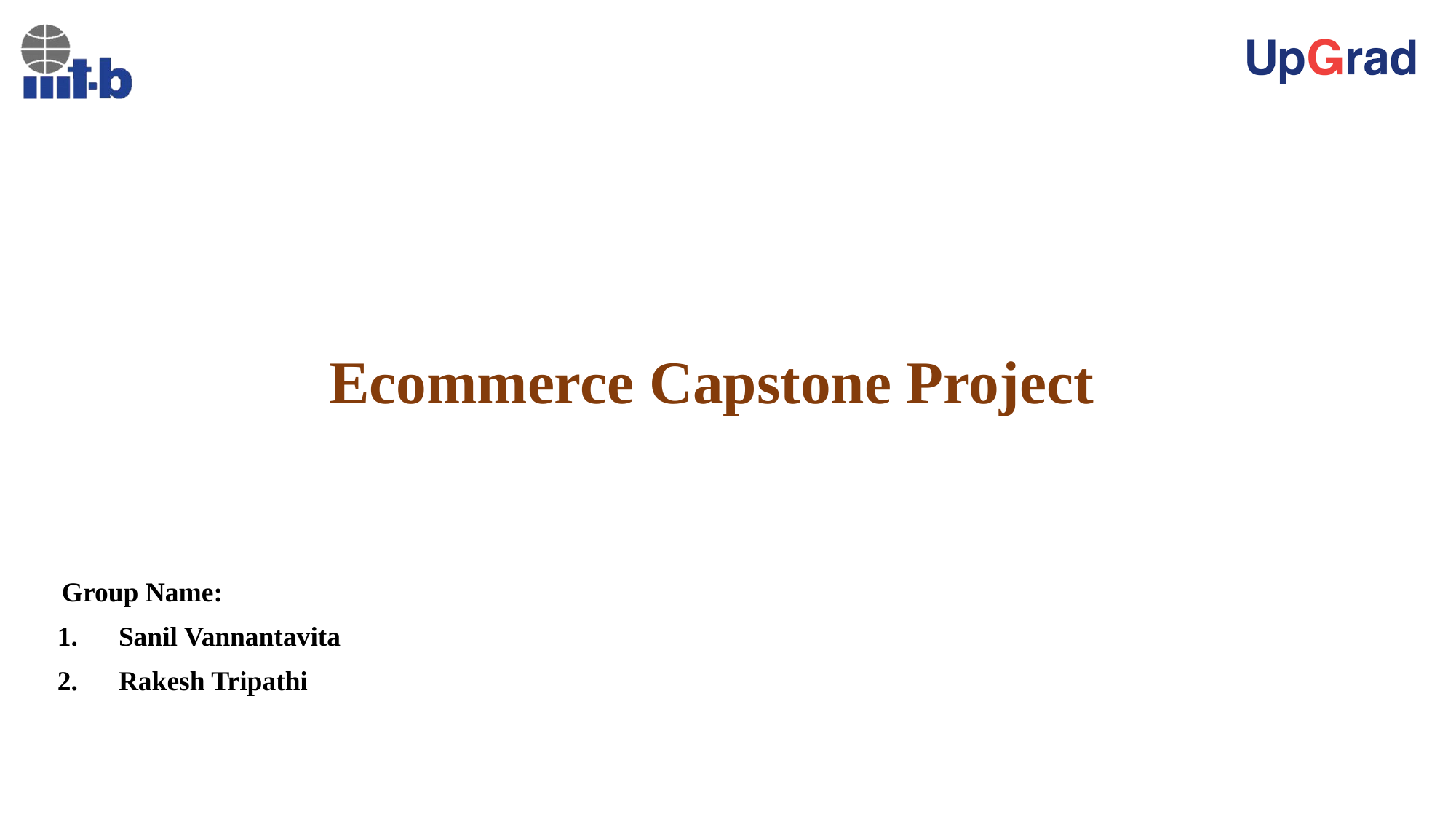

# Ecommerce Capstone Project
 Group Name:
 Sanil Vannantavita
 Rakesh Tripathi